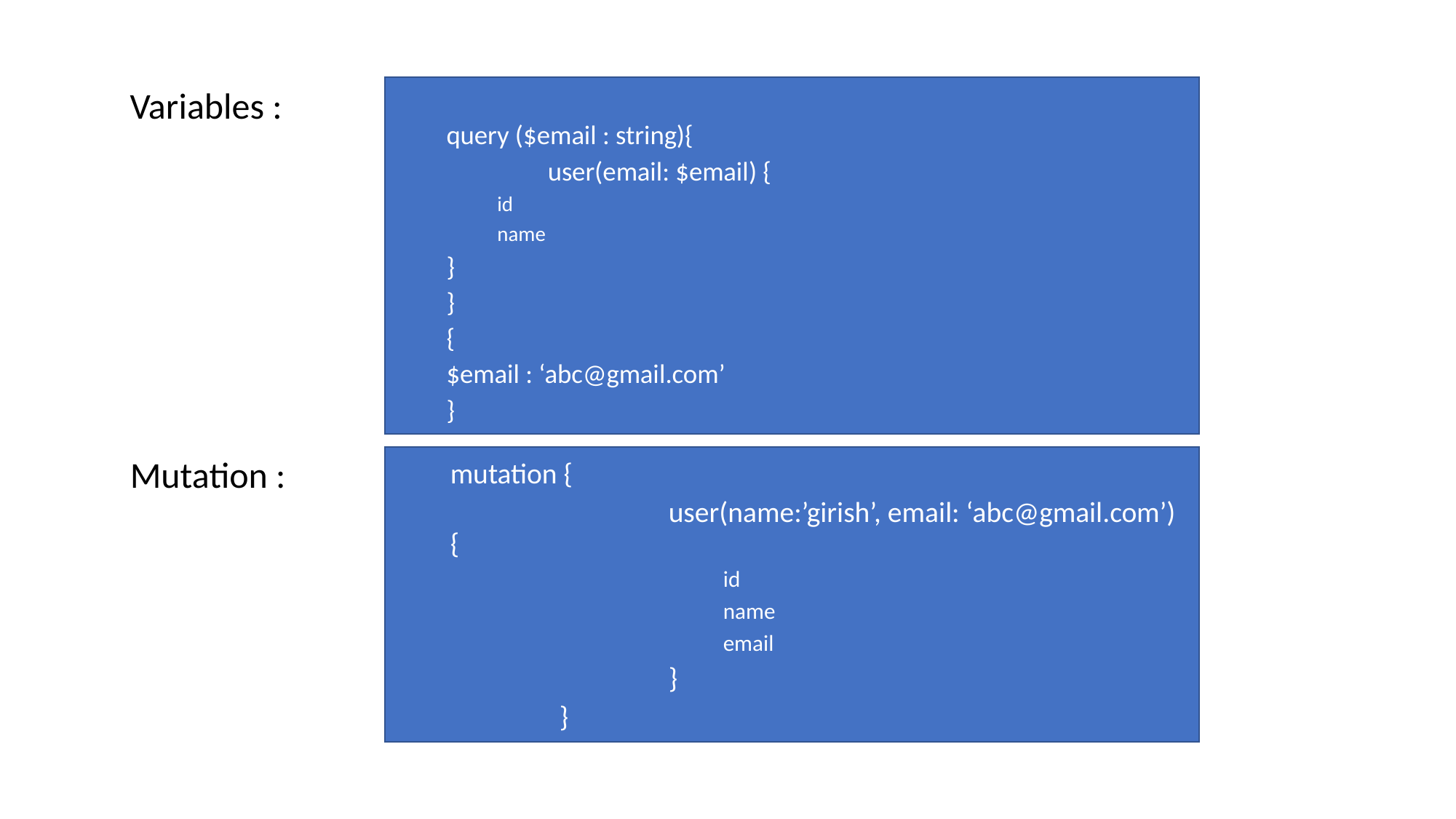

Variables :

query ($email : string){
    		user(email: $email) {
		id
		name
		}
	}
{
	$email : ‘abc@gmail.com’
}

Mutation :

mutation {
    		user(name:’girish’, email: ‘abc@gmail.com’) {
		id
		name
		email
		}
	}